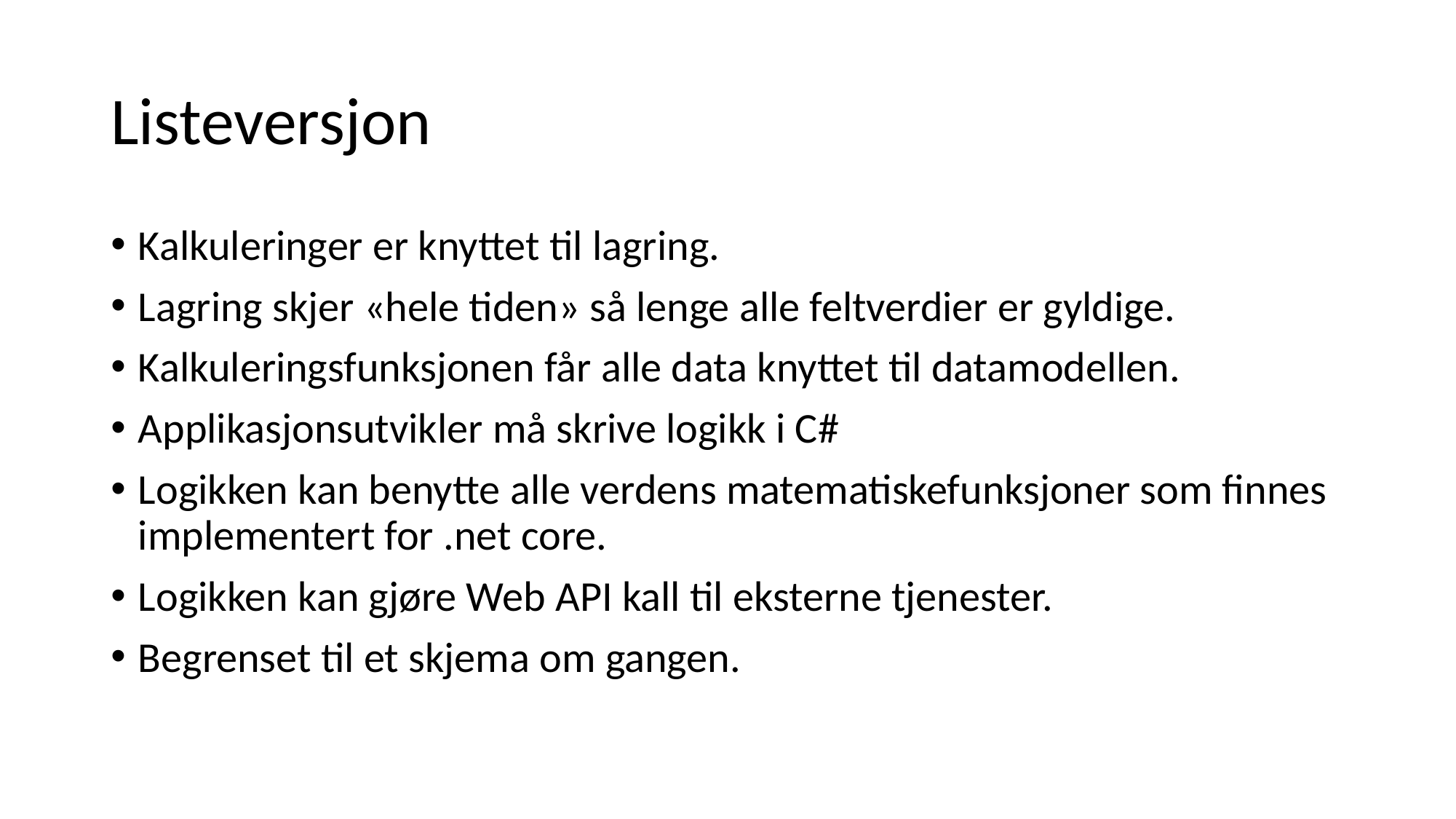

# Listeversjon
Kalkuleringer er knyttet til lagring.
Lagring skjer «hele tiden» så lenge alle feltverdier er gyldige.
Kalkuleringsfunksjonen får alle data knyttet til datamodellen.
Applikasjonsutvikler må skrive logikk i C#
Logikken kan benytte alle verdens matematiskefunksjoner som finnes implementert for .net core.
Logikken kan gjøre Web API kall til eksterne tjenester.
Begrenset til et skjema om gangen.